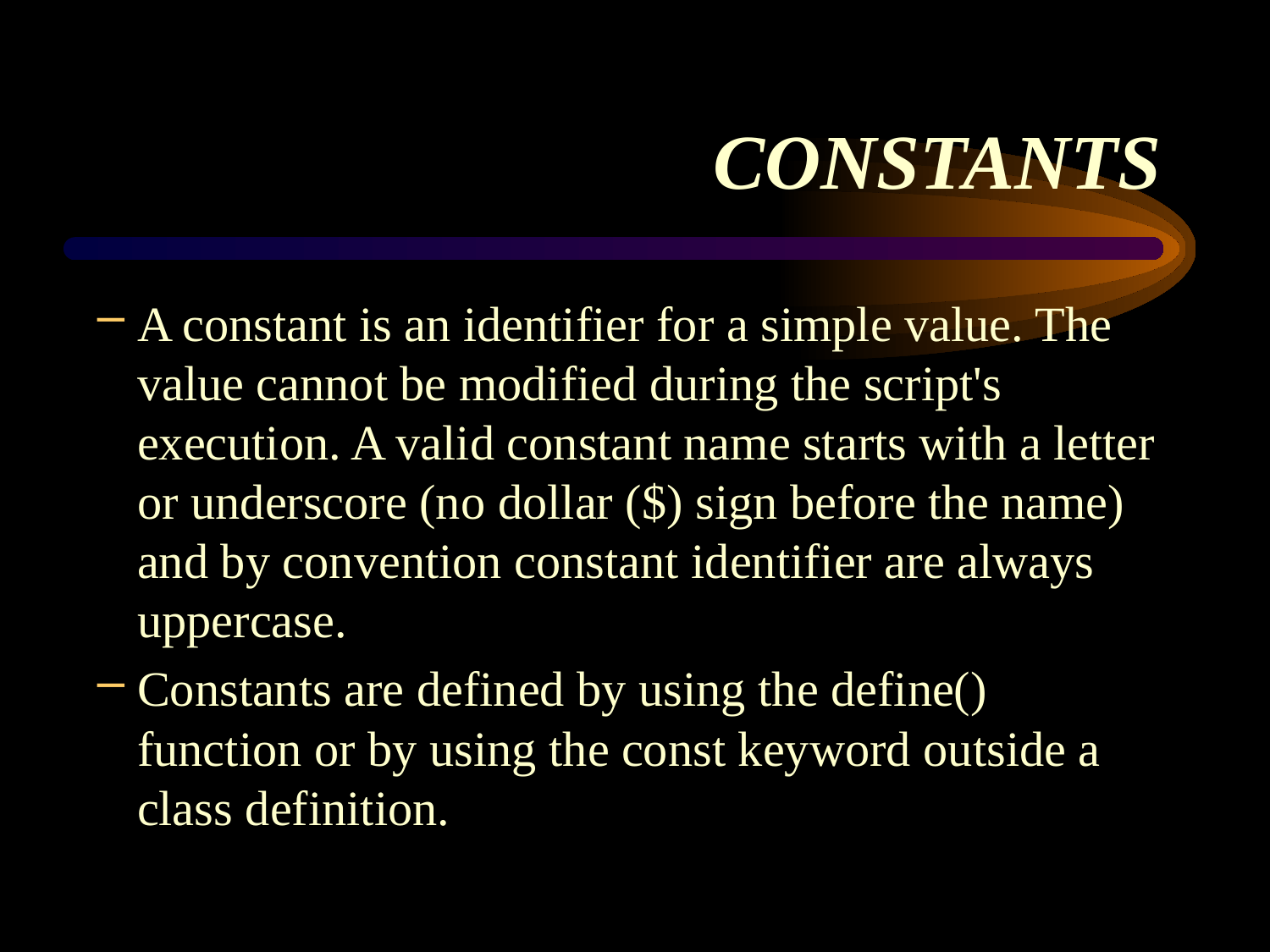

# CONSTANTS
A constant is an identifier for a simple value. The value cannot be modified during the script's execution. A valid constant name starts with a letter or underscore (no dollar ($) sign before the name) and by convention constant identifier are always uppercase.
Constants are defined by using the define() function or by using the const keyword outside a class definition.